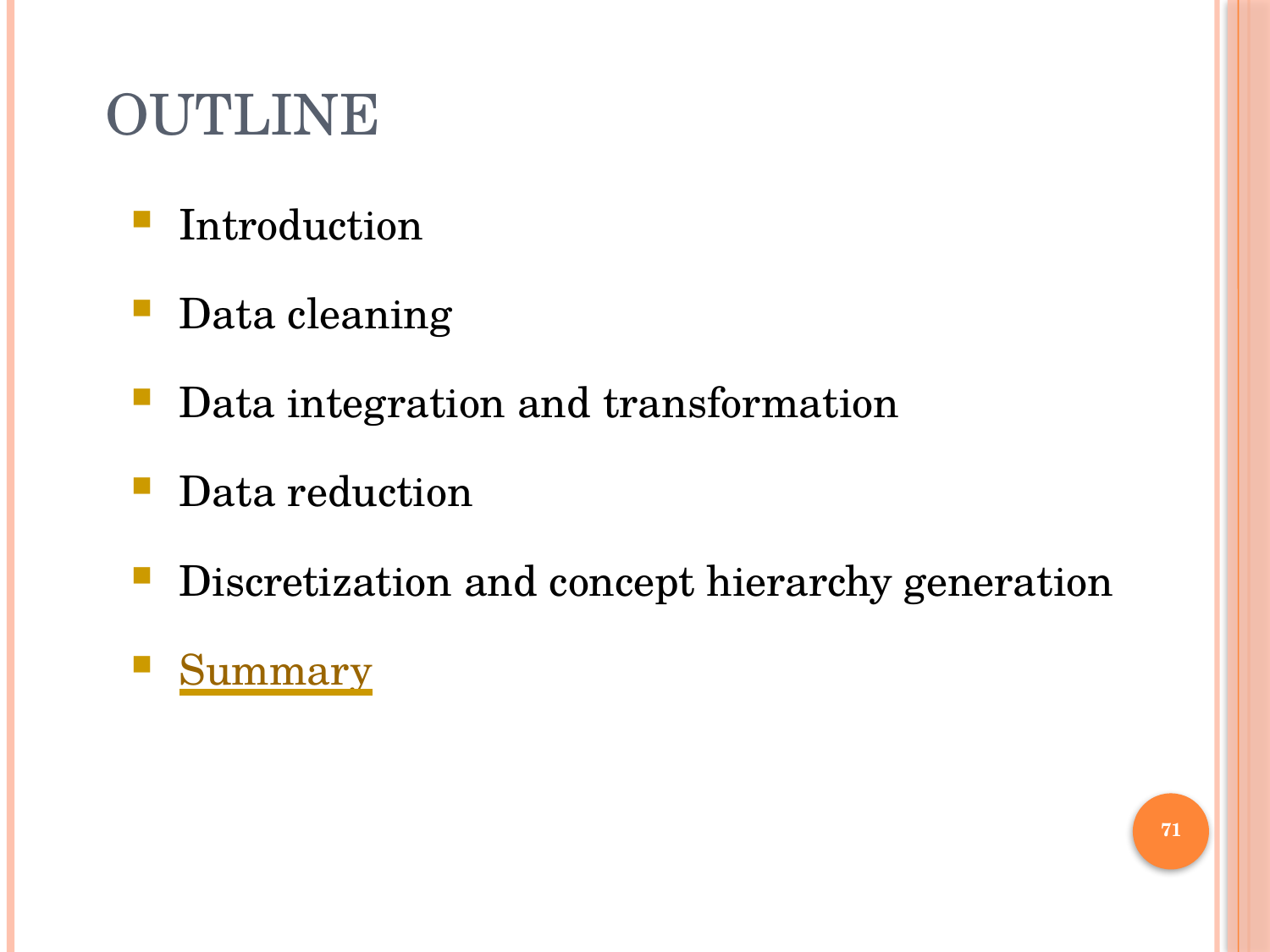

# Outline
Introduction
Data cleaning
Data integration and transformation
Data reduction
Discretization and concept hierarchy generation
Summary
71